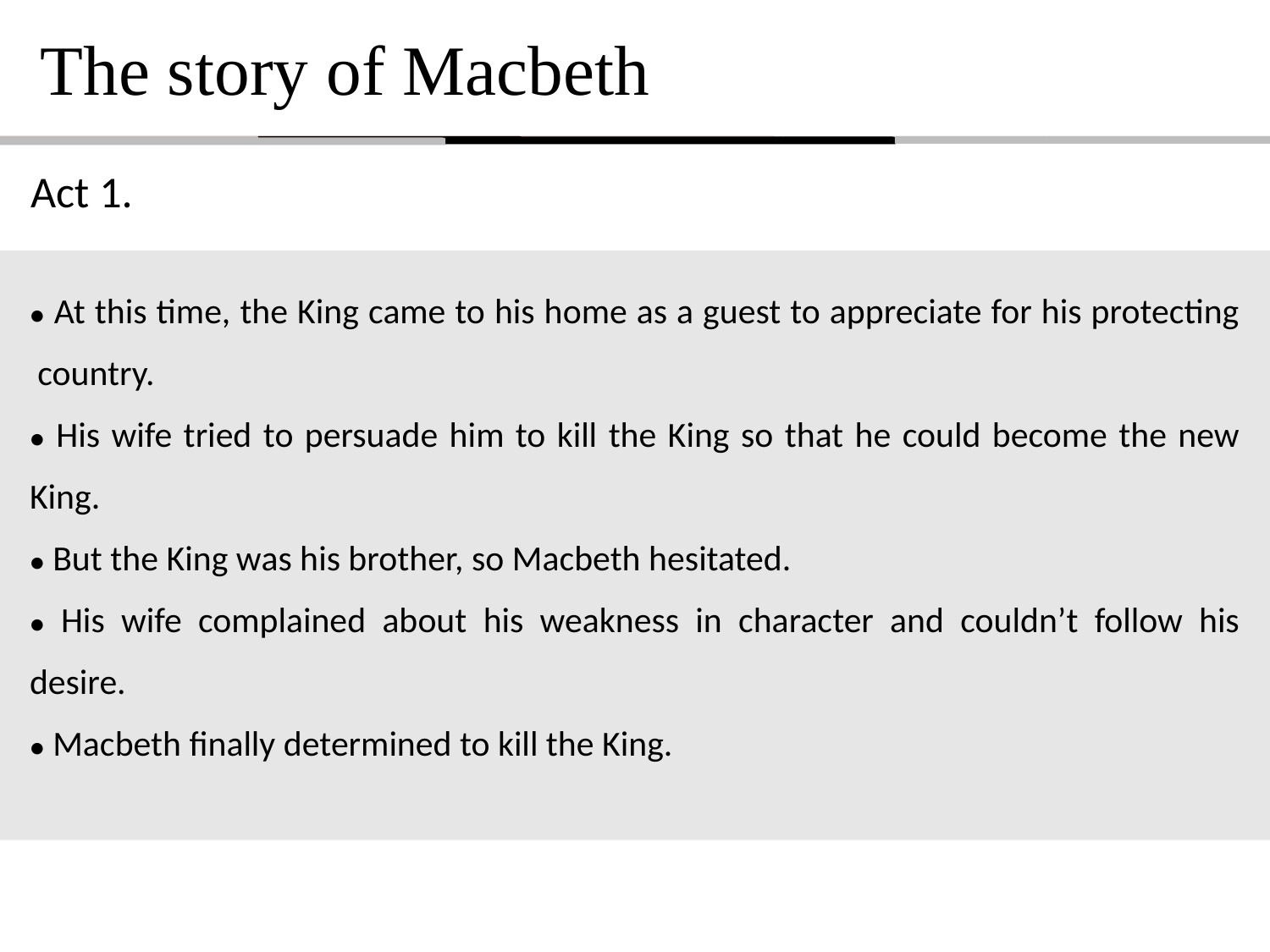

The story of Macbeth

Act 1.

● At this time, the King came to his home as a guest to appreciate for his protecting  country.
● His wife tried to persuade him to kill the King so that he could become the new King.
● But the King was his brother, so Macbeth hesitated.
● His wife complained about his weakness in character and couldn’t follow his desire.
● Macbeth finally determined to kill the King.